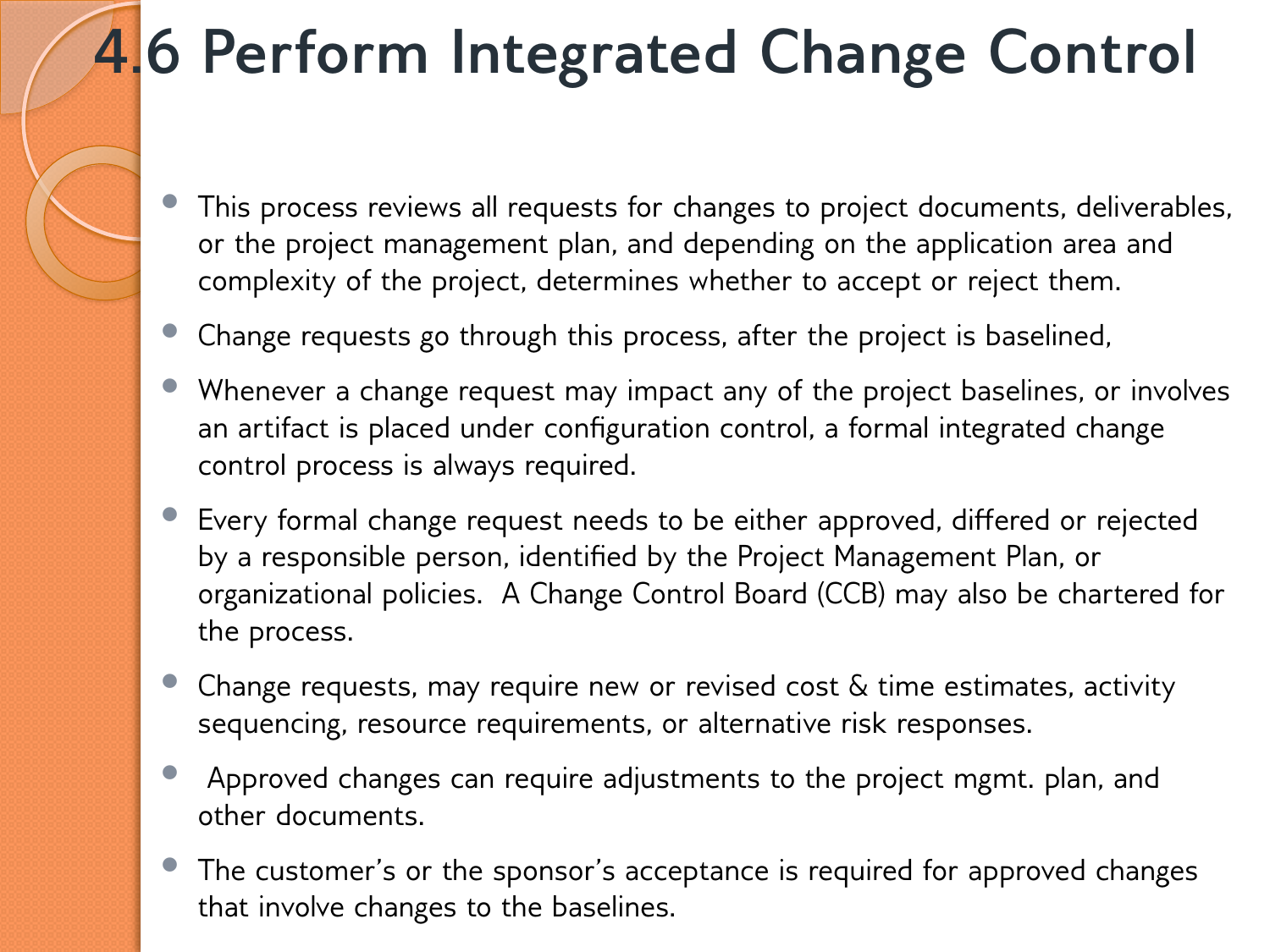

# 4.6 Perform Integrated Change Control
This process reviews all requests for changes to project documents, deliverables, or the project management plan, and depending on the application area and complexity of the project, determines whether to accept or reject them.
Change requests go through this process, after the project is baselined,
Whenever a change request may impact any of the project baselines, or involves an artifact is placed under configuration control, a formal integrated change control process is always required.
Every formal change request needs to be either approved, differed or rejected by a responsible person, identified by the Project Management Plan, or organizational policies.  A Change Control Board (CCB) may also be chartered for the process.
Change requests, may require new or revised cost & time estimates, activity sequencing, resource requirements, or alternative risk responses.
 Approved changes can require adjustments to the project mgmt. plan, and other documents.
The customer’s or the sponsor’s acceptance is required for approved changes that involve changes to the baselines.